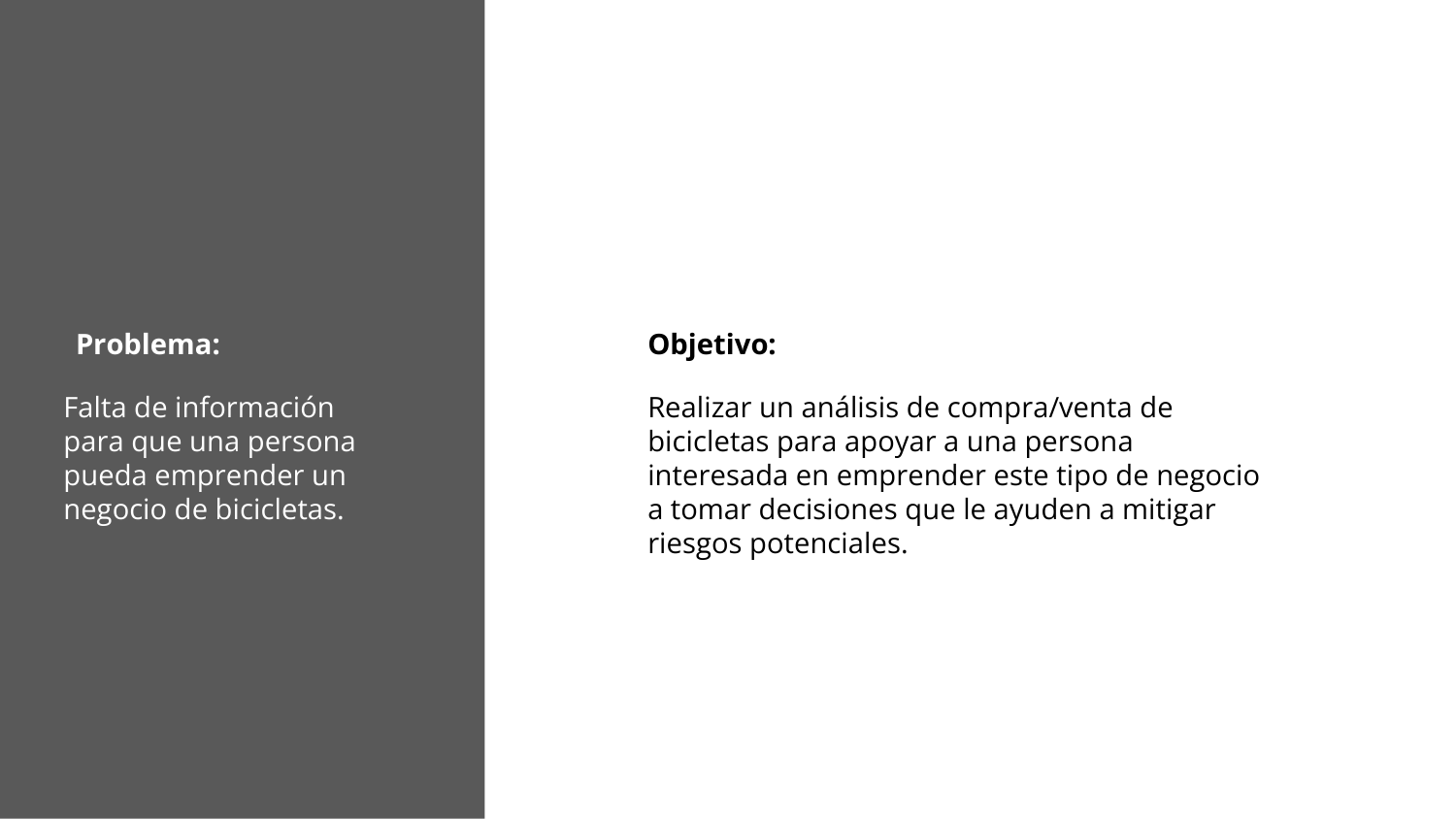

Problema:
Falta de información para que una persona pueda emprender un negocio de bicicletas.
Objetivo:
Realizar un análisis de compra/venta de bicicletas para apoyar a una persona interesada en emprender este tipo de negocio  a tomar decisiones que le ayuden a mitigar riesgos potenciales.